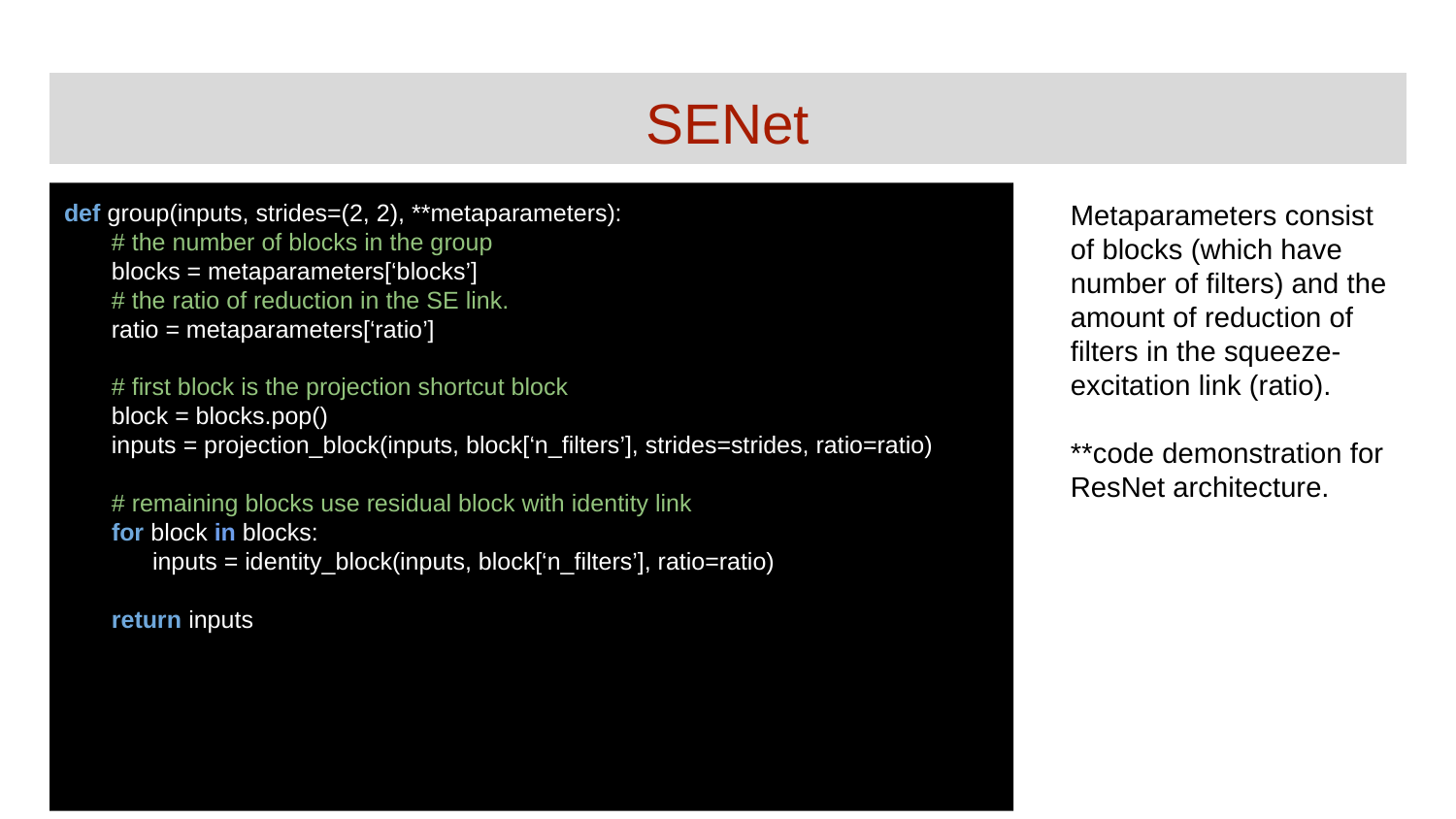

# SENet
def group(inputs, strides=(2, 2), **metaparameters):
       # the number of blocks in the group
       blocks = metaparameters[‘blocks’]
       # the ratio of reduction in the SE link.
       ratio = metaparameters[‘ratio’]

       # first block is the projection shortcut block
       block = blocks.pop()
       inputs = projection_block(inputs, block[‘n_filters’], strides=strides, ratio=ratio)

       # remaining blocks use residual block with identity link
       for block in blocks:
             inputs = identity_block(inputs, block[‘n_filters’], ratio=ratio)

       return inputs

Metaparameters consist of blocks (which have number of filters) and the amount of reduction of filters in the squeeze-excitation link (ratio).

**code demonstration for ResNet architecture.